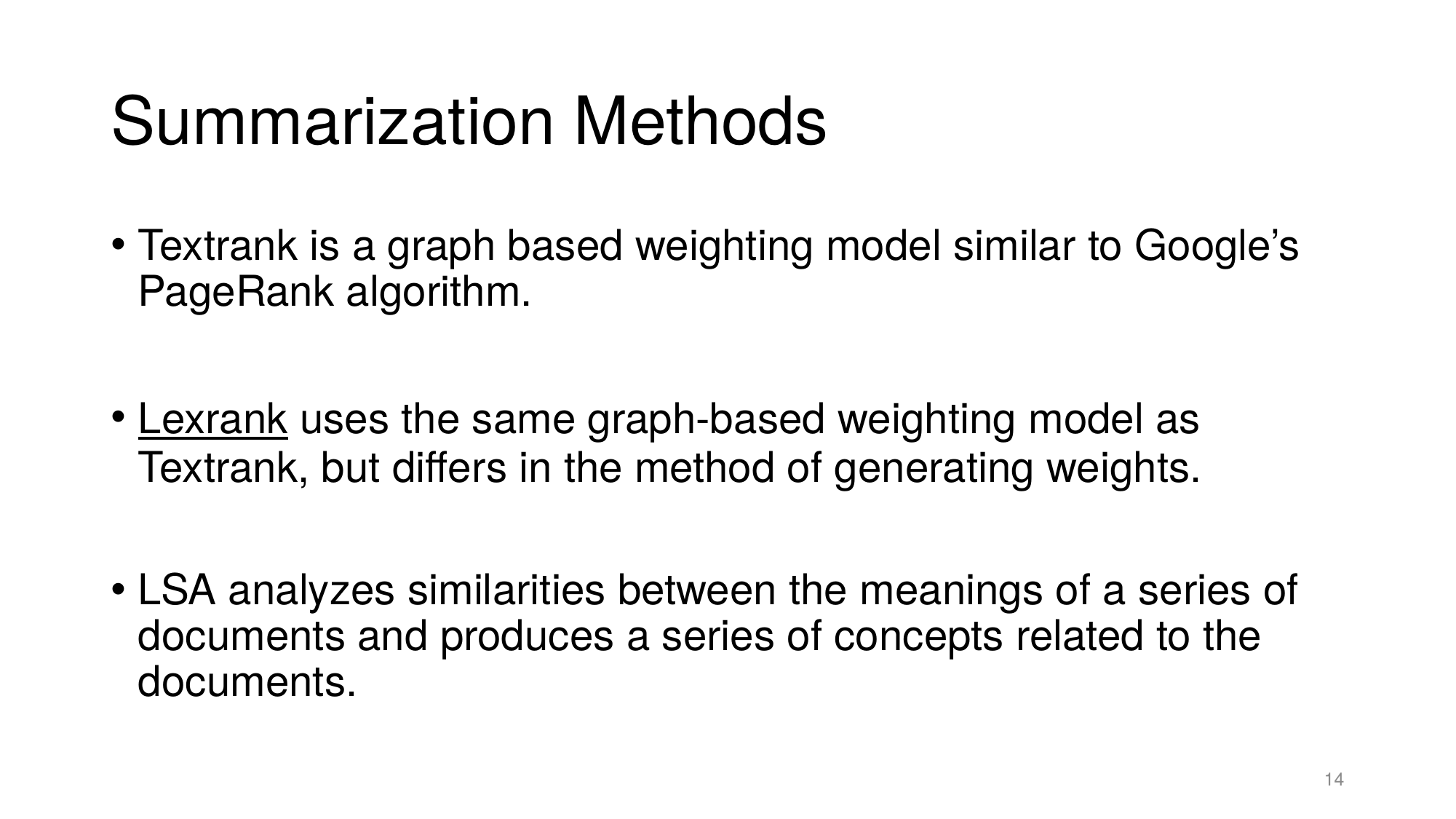

# Summarization Methods
Textrank is a graph based weighting model similar to Google’s PageRank algorithm.

Lexrank uses the same graph-based weighting model as Textrank, but differs in the method of generating weights.

LSA analyzes similarities between the meanings of a series of documents and produces a series of concepts related to the documents.
14